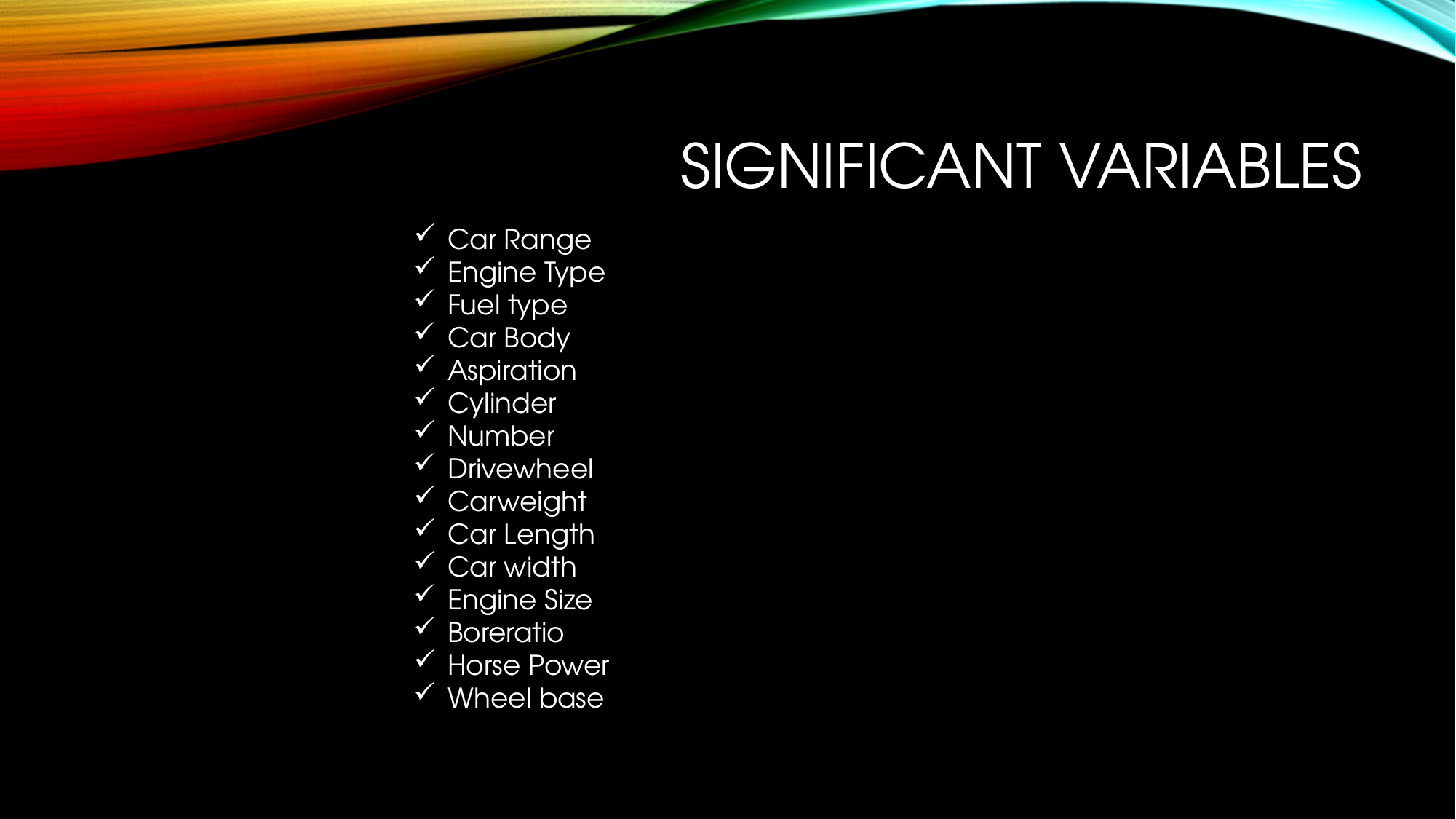

# Significant variables
Car Range
Engine Type
Fuel type
Car Body
Aspiration
Cylinder
Number
Drivewheel
Carweight
Car Length
Car width
Engine Size
Boreratio
Horse Power
Wheel base